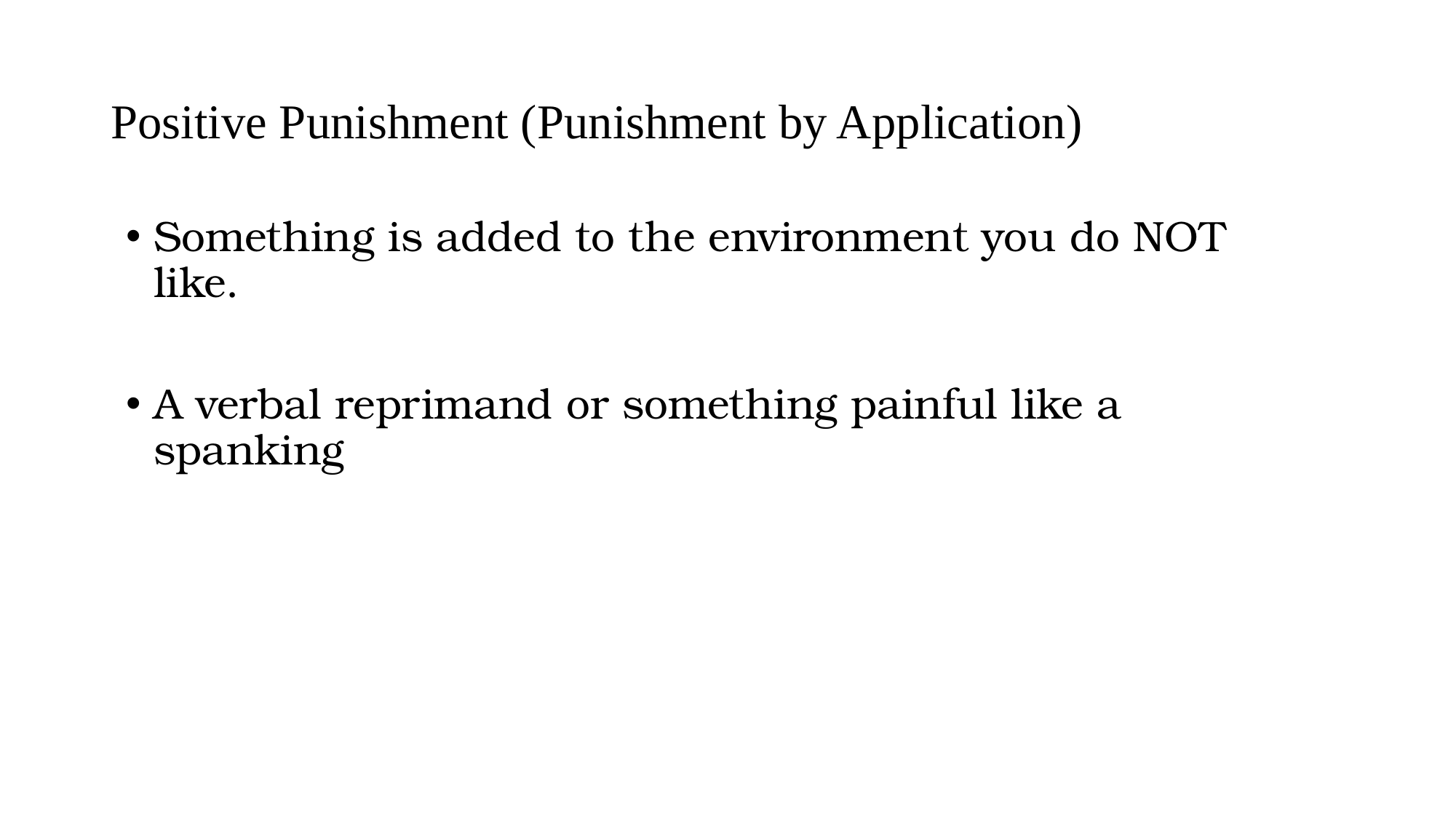

# Positive Punishment (Punishment by Application)
Something is added to the environment you do NOT like.

A verbal reprimand or something painful like a spanking